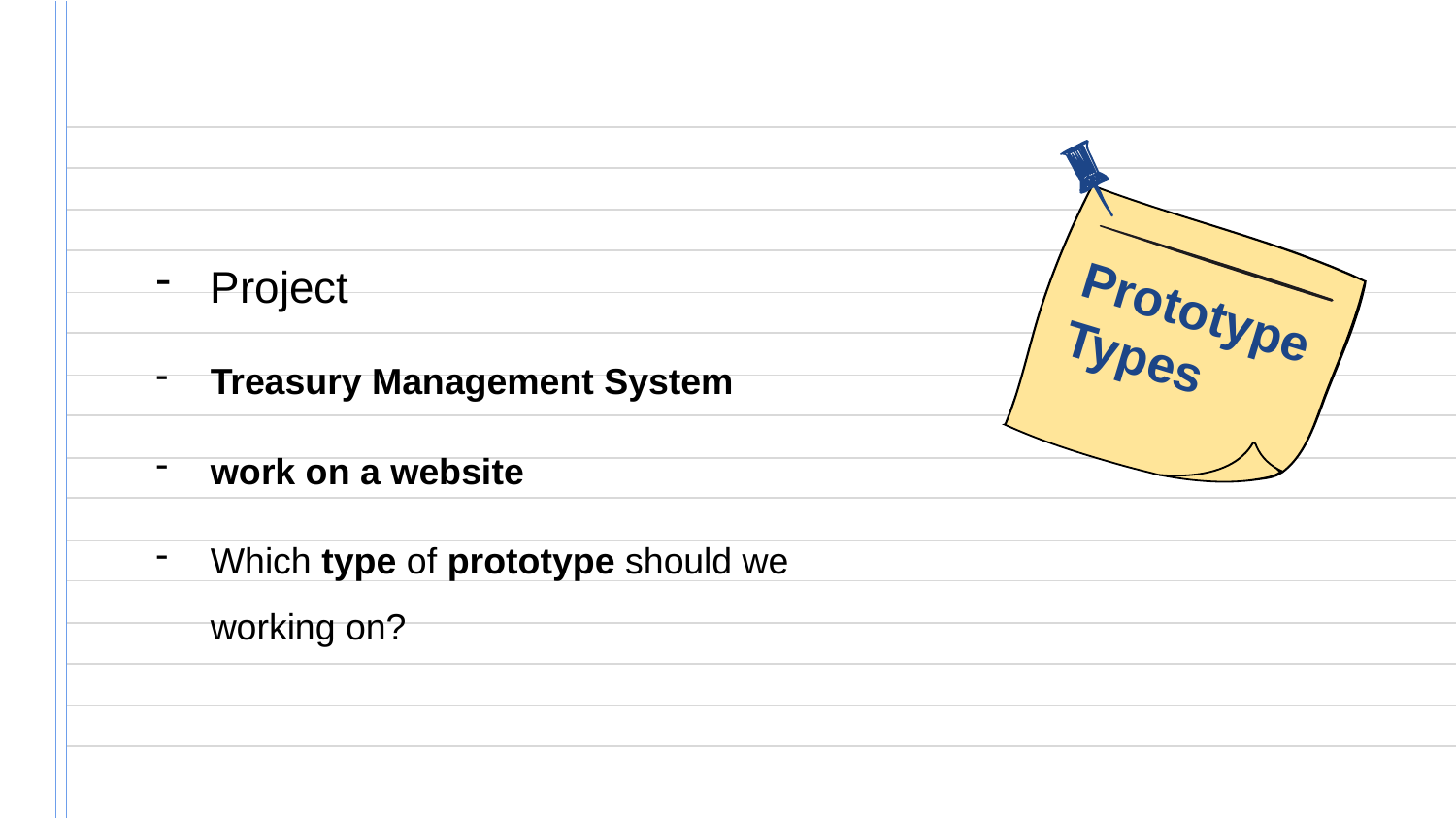

Project
Treasury Management System
work on a website
Which type of prototype should we working on?
Prototype
Types